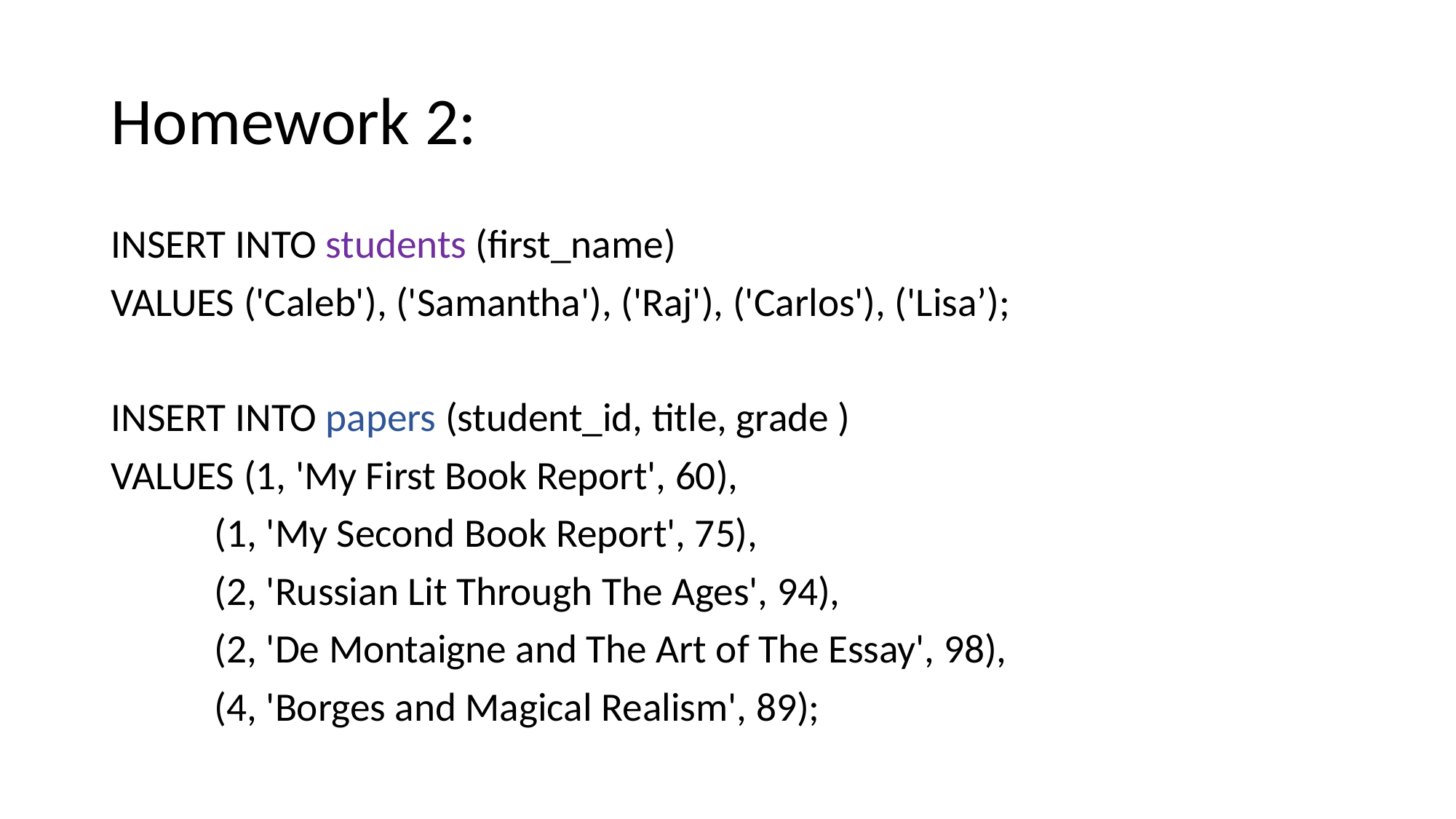

# Homework 2:
INSERT INTO students (first_name)
VALUES ('Caleb'), ('Samantha'), ('Raj'), ('Carlos'), ('Lisa’);

INSERT INTO papers (student_id, title, grade )
VALUES (1, 'My First Book Report', 60),
	(1, 'My Second Book Report', 75),
	(2, 'Russian Lit Through The Ages', 94),
	(2, 'De Montaigne and The Art of The Essay', 98),
	(4, 'Borges and Magical Realism', 89);